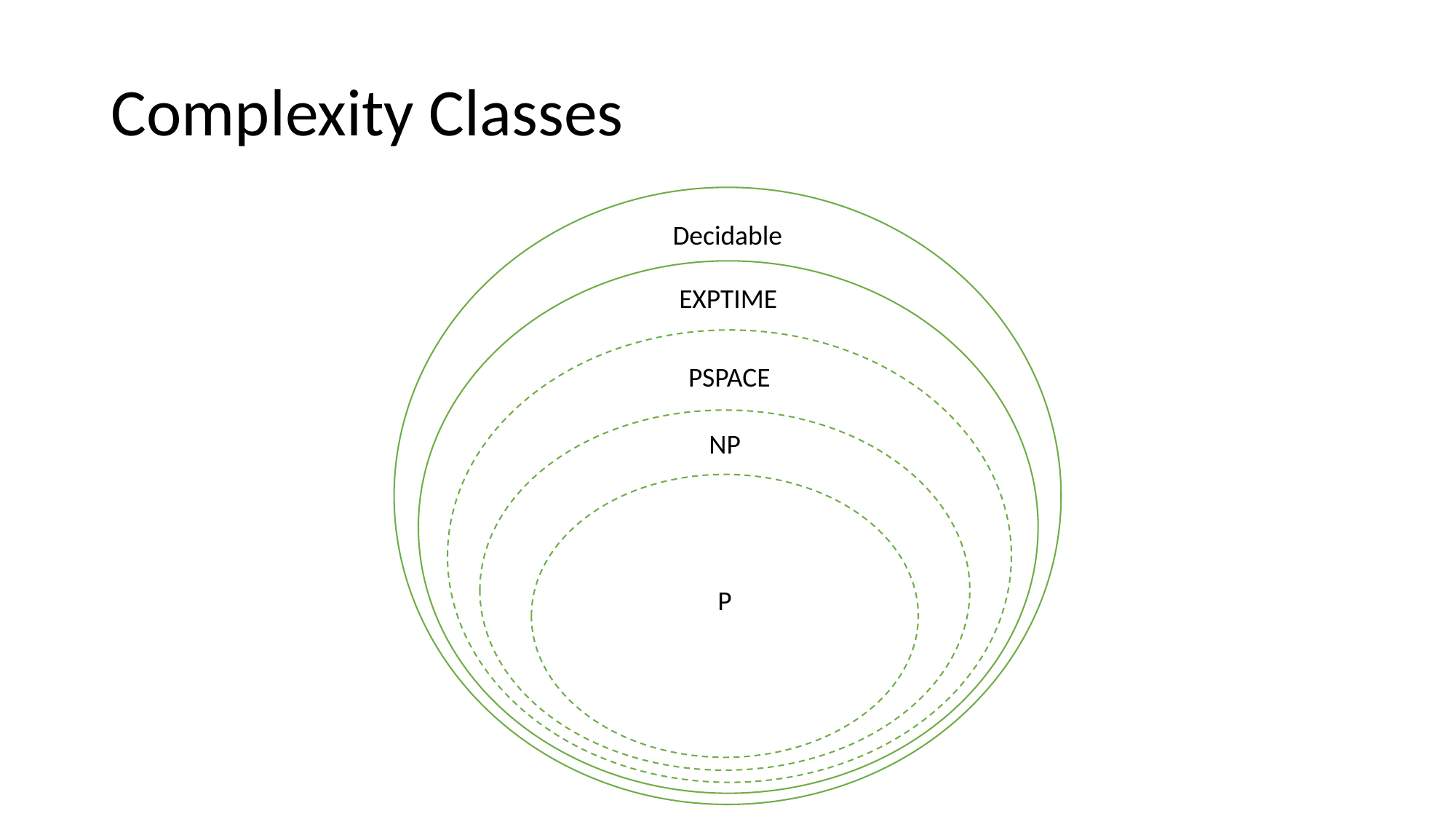

# Complexity Classes
Decidable

EXPTIME

EXPTIME

PSPACE

NP

P